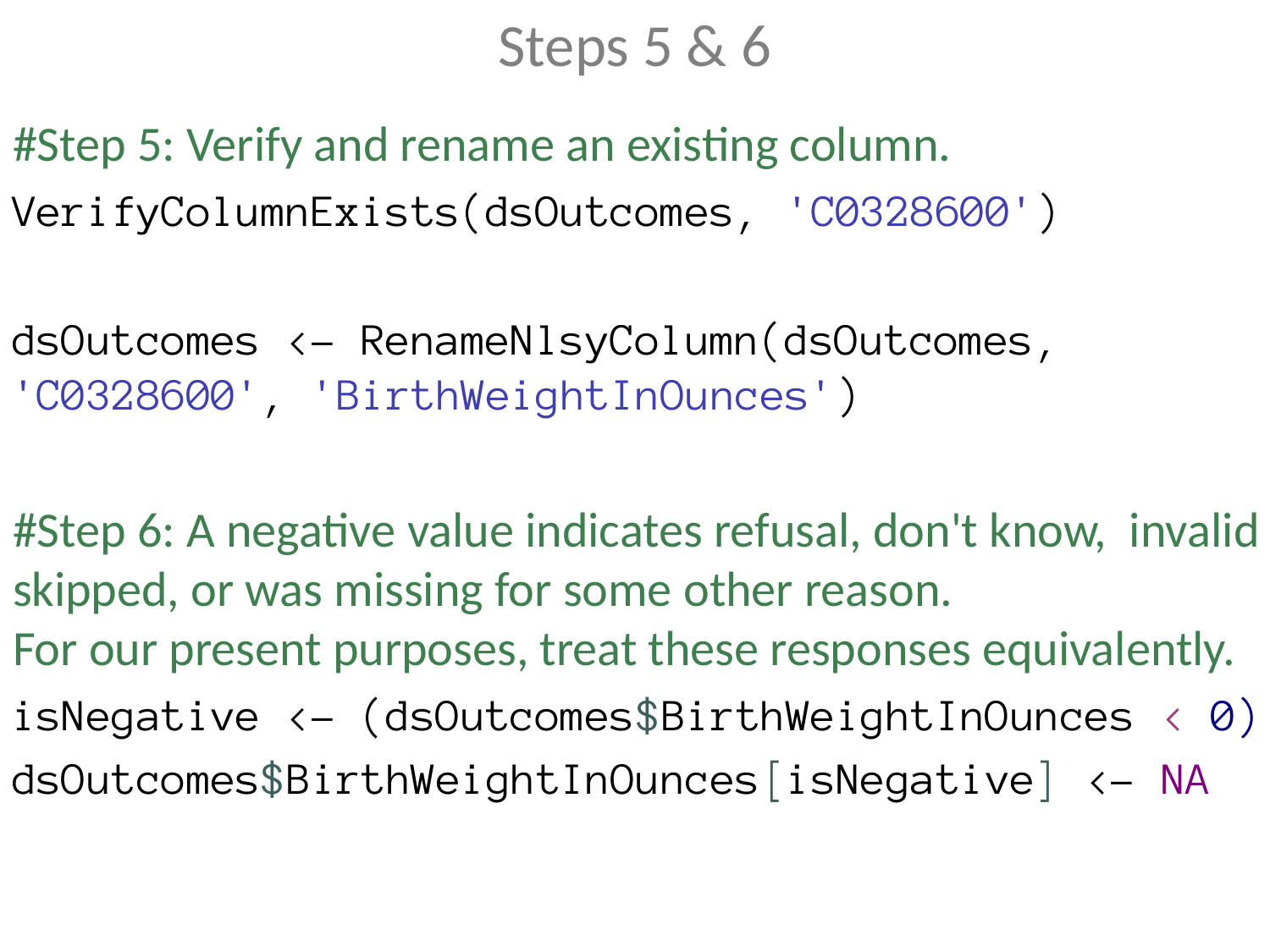

# Steps 5 & 6
#Step 5: Verify and rename an existing column.
VerifyColumnExists(dsOutcomes, 'C0328600')

dsOutcomes <- RenameNlsyColumn(dsOutcomes, 	'C0328600', 'BirthWeightInOunces')

#Step 6: A negative value indicates refusal, don't know,  invalid
skipped, or was missing for some other reason.
For our present purposes, treat these responses equivalently.
isNegative <- (dsOutcomes$BirthWeightInOunces < 0)
dsOutcomes$BirthWeightInOunces[isNegative] <- NA